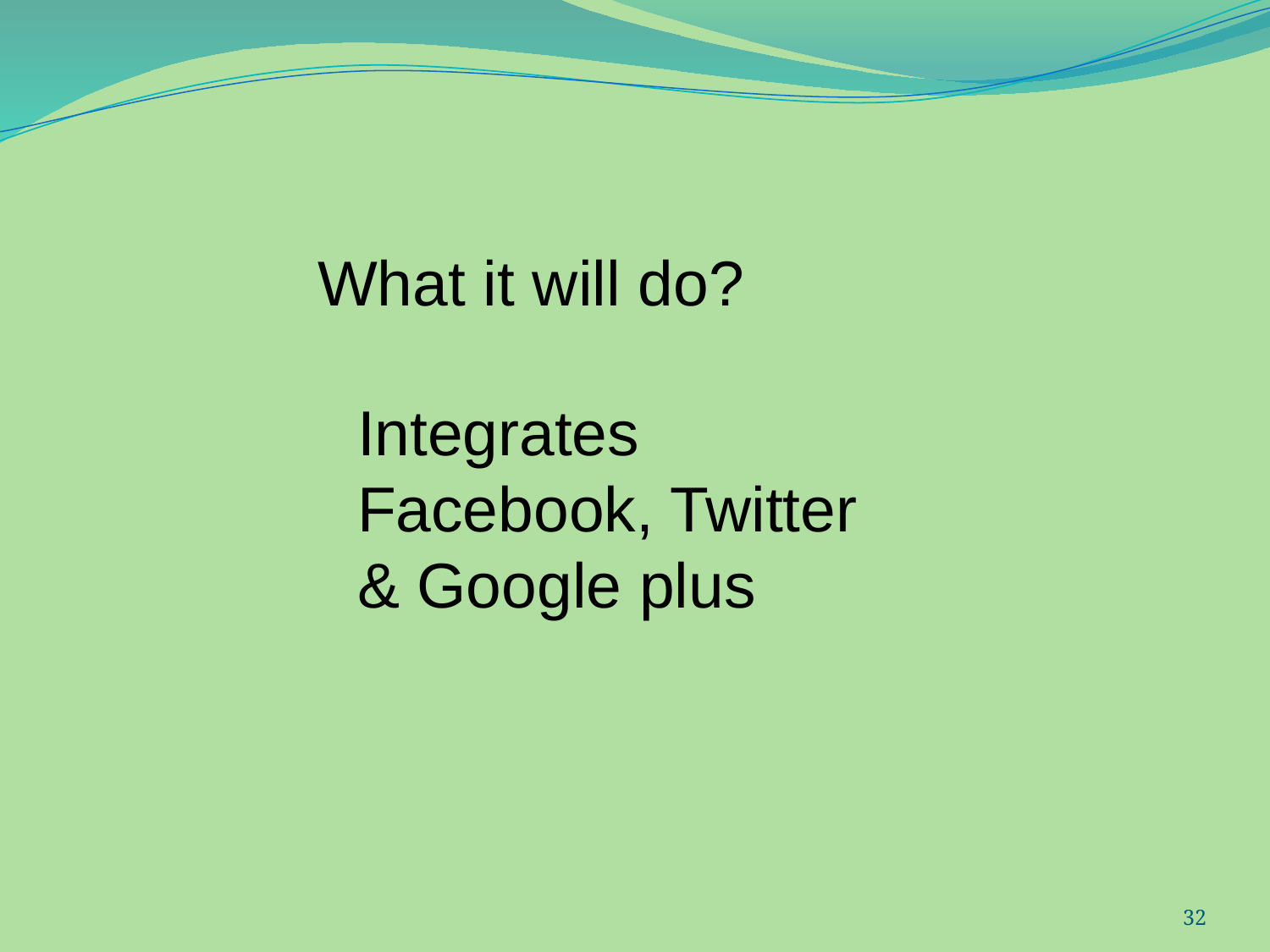

What it will do?
Integrates
Facebook, Twitter
& Google plus
32